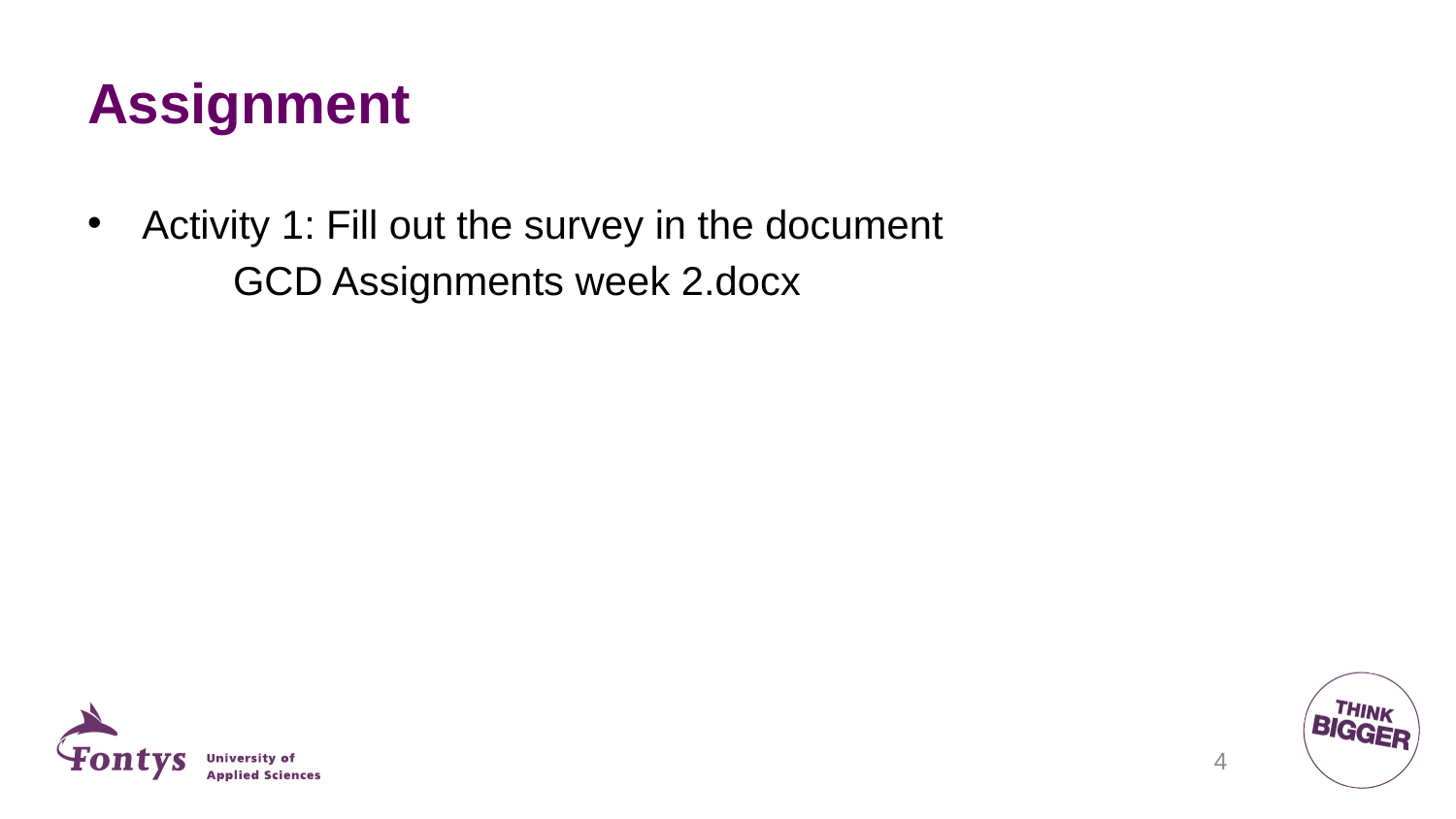

# Assignment
Activity 1: Fill out the survey in the document
	GCD Assignments week 2.docx
4